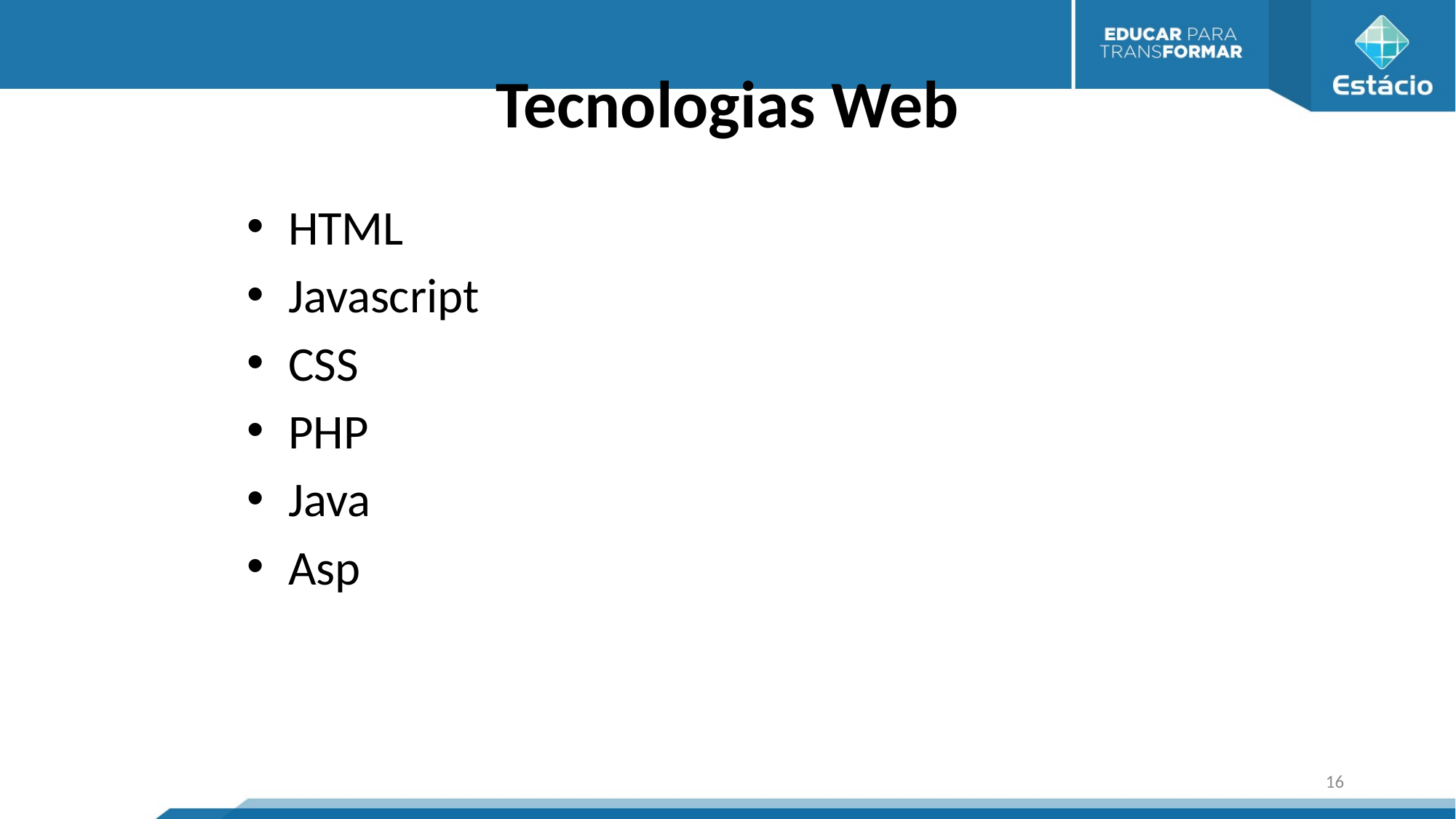

Tecnologias Web
HTML
Javascript
CSS
PHP
Java
Asp
16